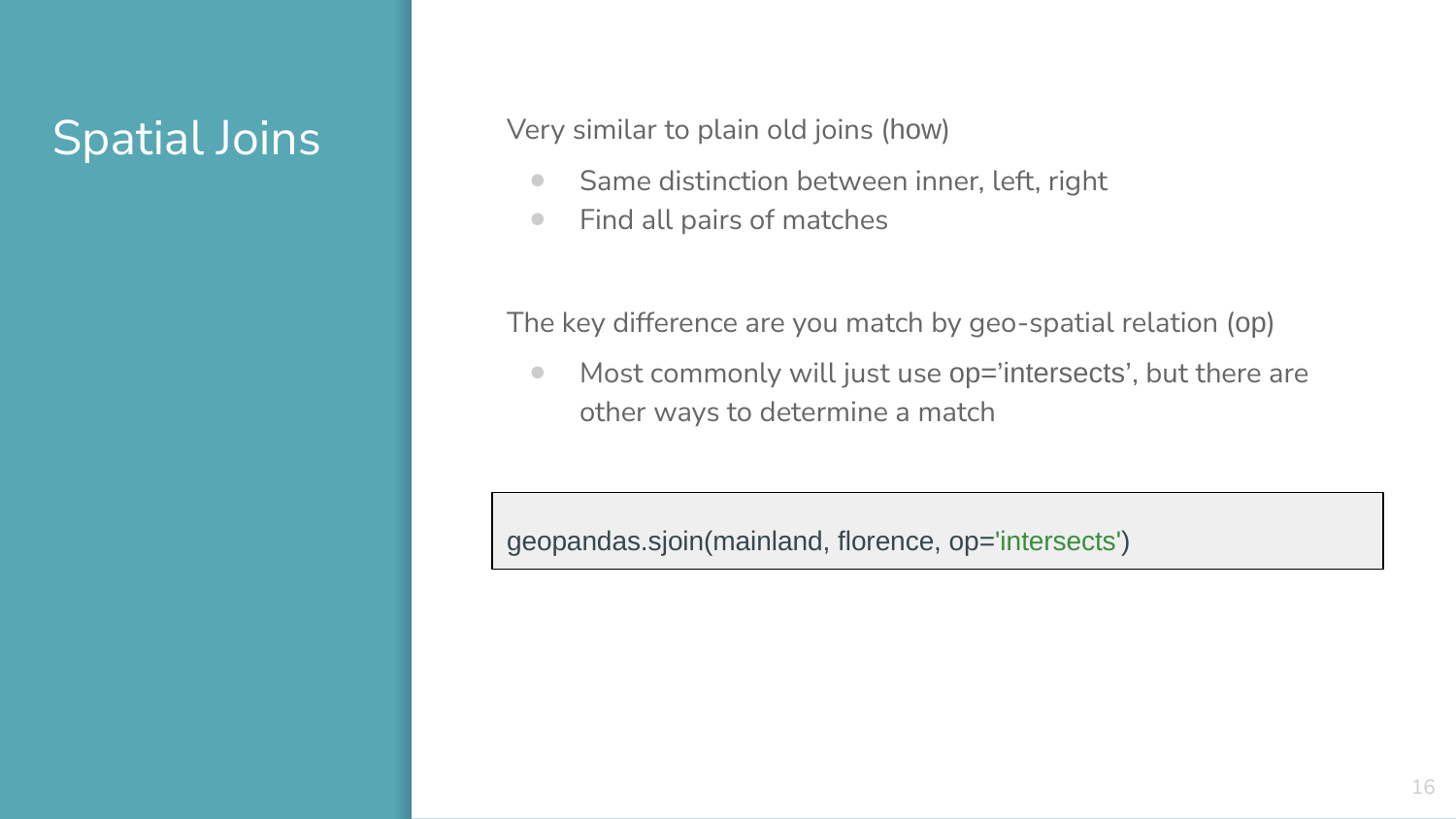

# Spatial Joins
Very similar to plain old joins (how)
Same distinction between inner, left, right
Find all pairs of matches

The key difference are you match by geo-spatial relation (op)
Most commonly will just use op=’intersects’, but there are other ways to determine a match

geopandas.sjoin(mainland, florence, op='intersects')

16